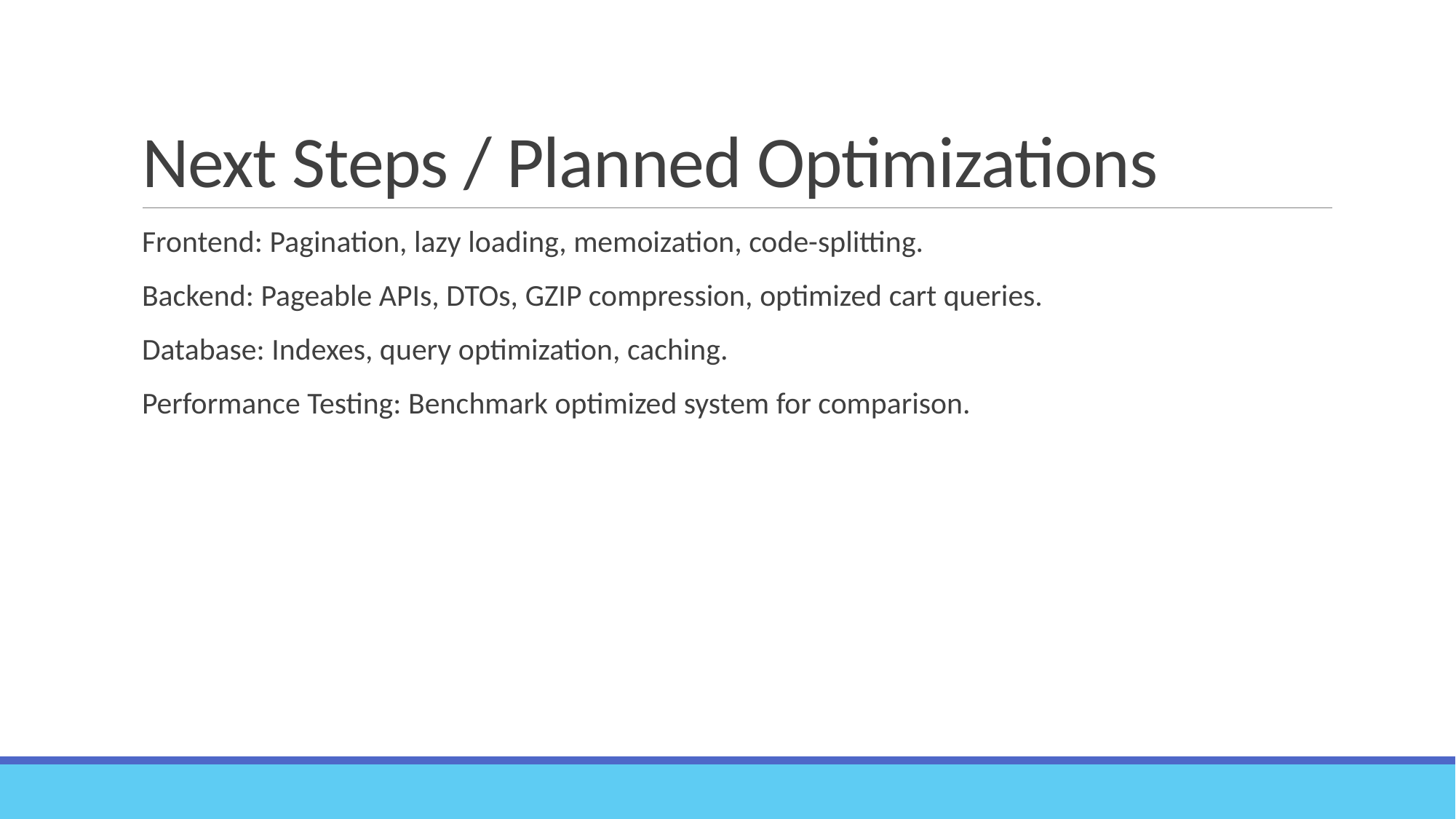

# Next Steps / Planned Optimizations
Frontend: Pagination, lazy loading, memoization, code-splitting.
Backend: Pageable APIs, DTOs, GZIP compression, optimized cart queries.
Database: Indexes, query optimization, caching.
Performance Testing: Benchmark optimized system for comparison.